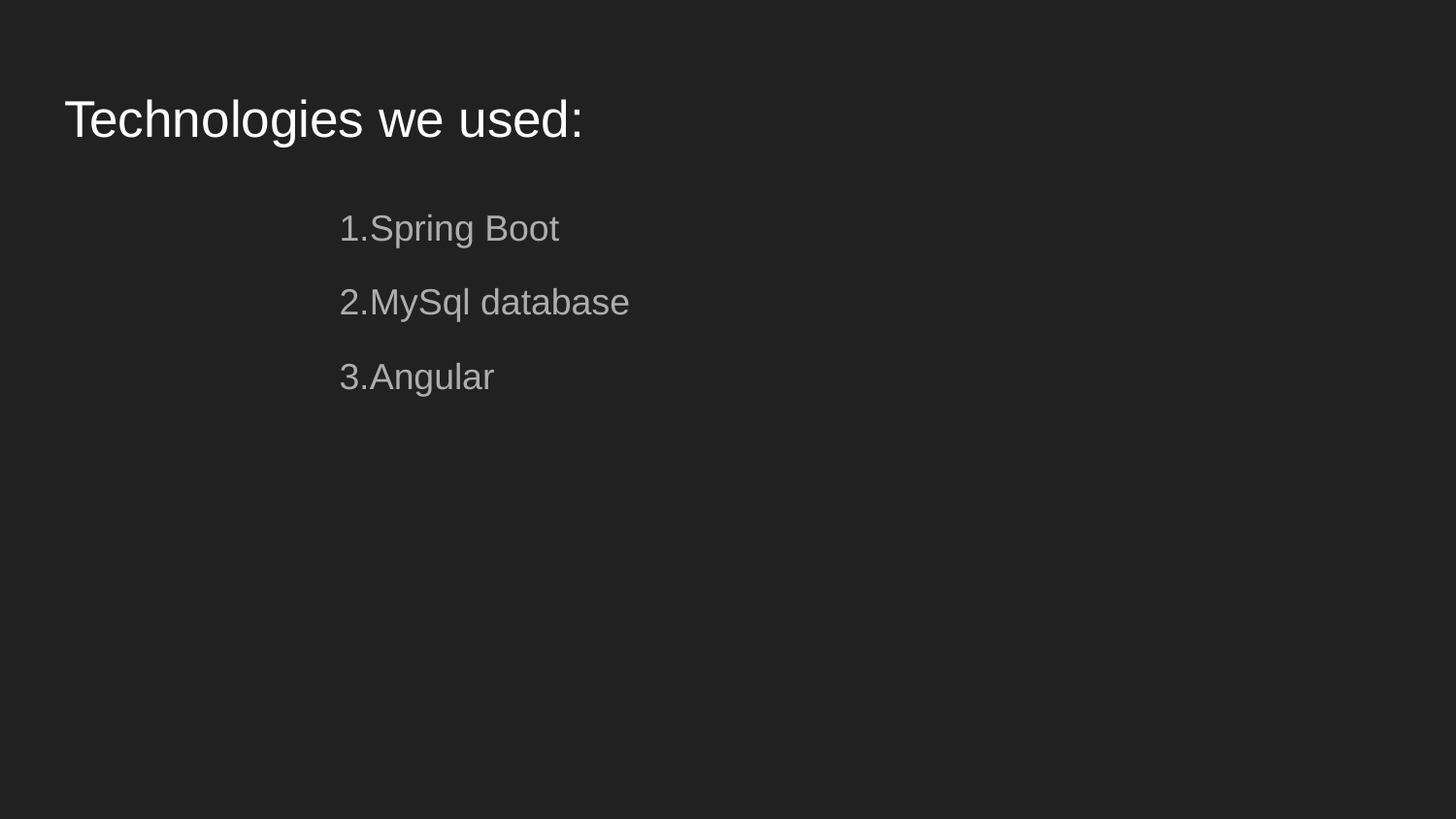

# Technologies we used:

                           1.Spring Boot
                           2.MySql database
                           3.Angular